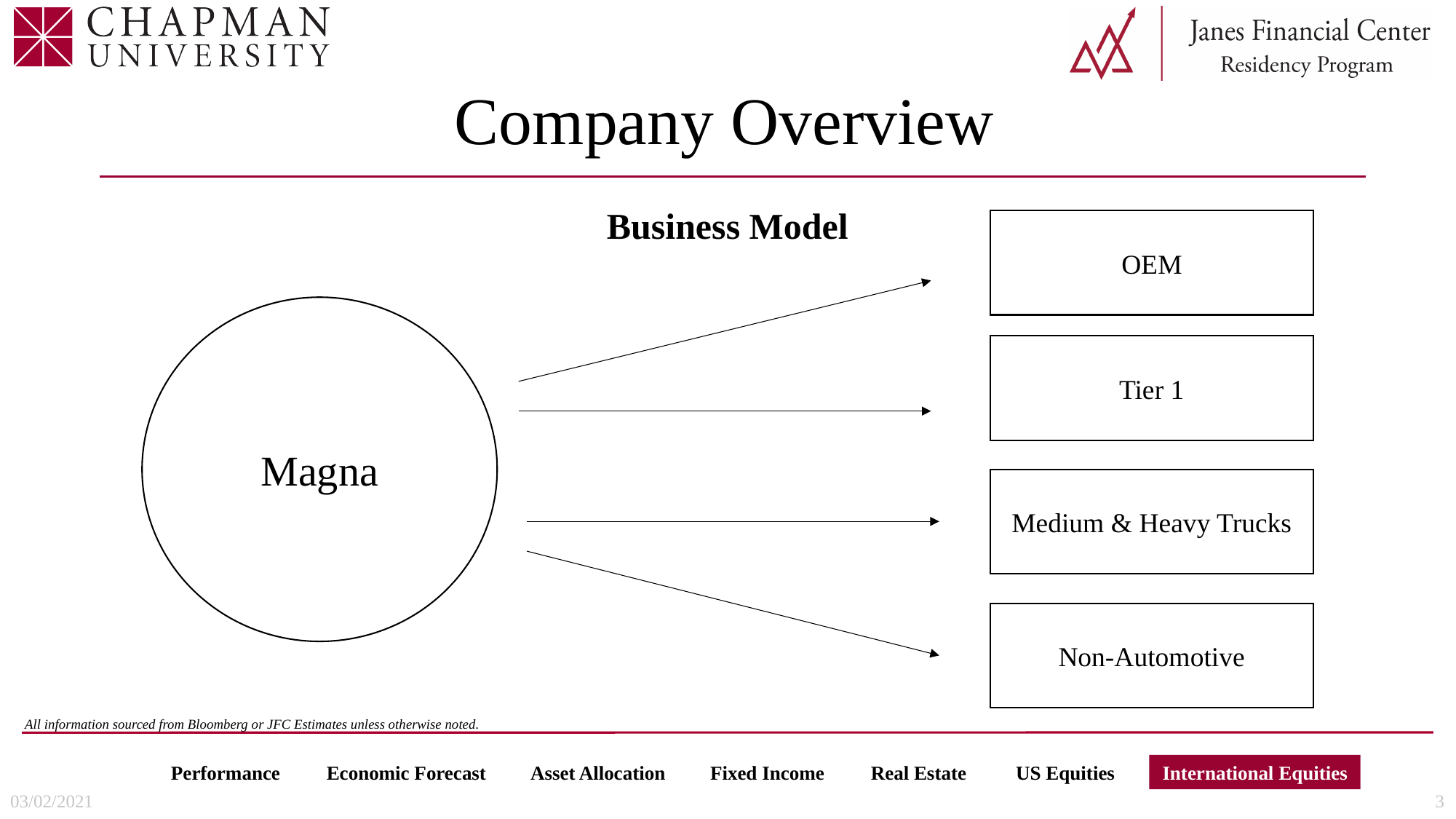

Company Overview
Business Model
OEM
Magna
Tier 1
Medium & Heavy Trucks
Non-Automotive
03/02/2021
3